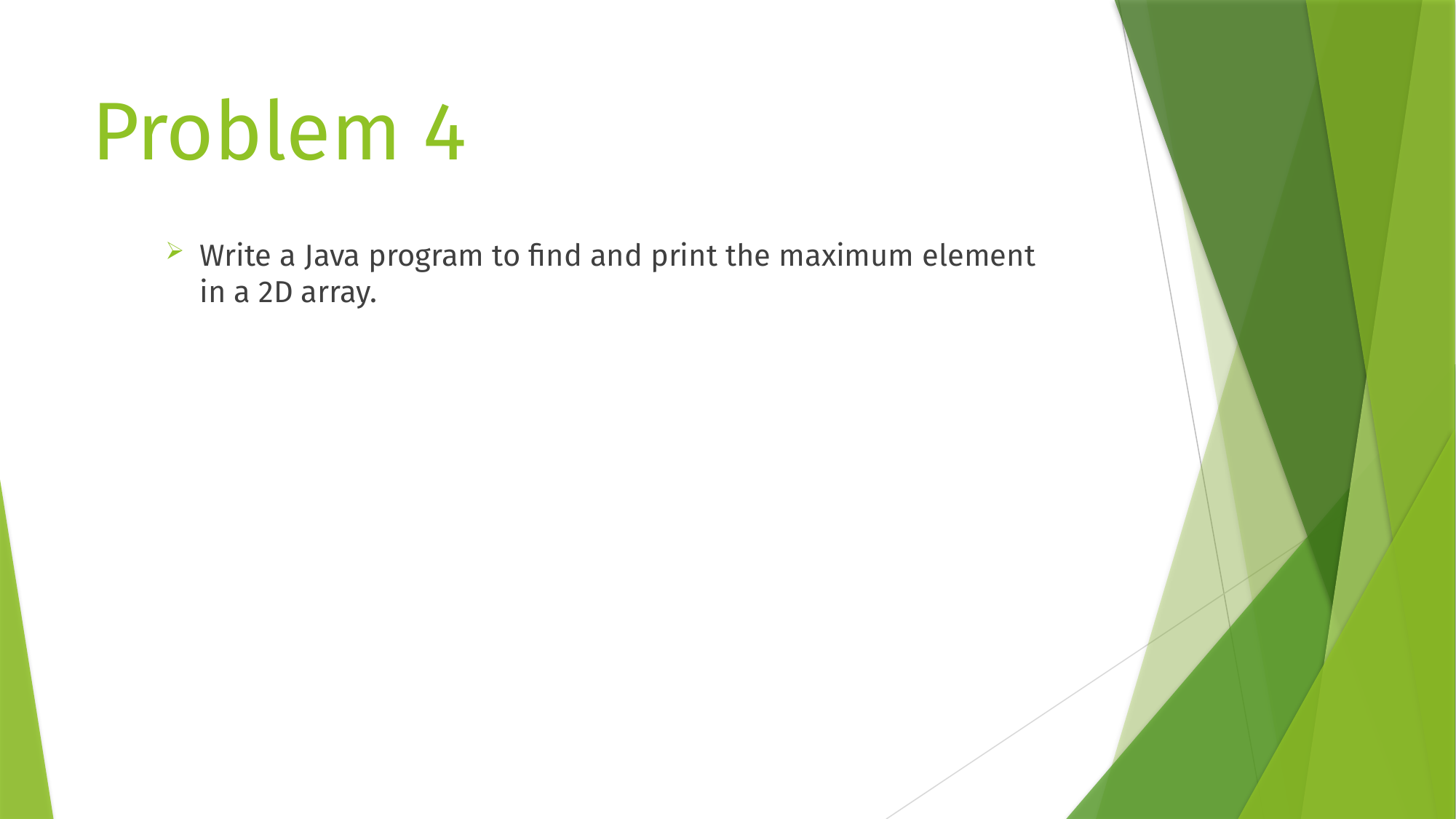

# Problem 4
Write a Java program to find and print the maximum element
in a 2D array.